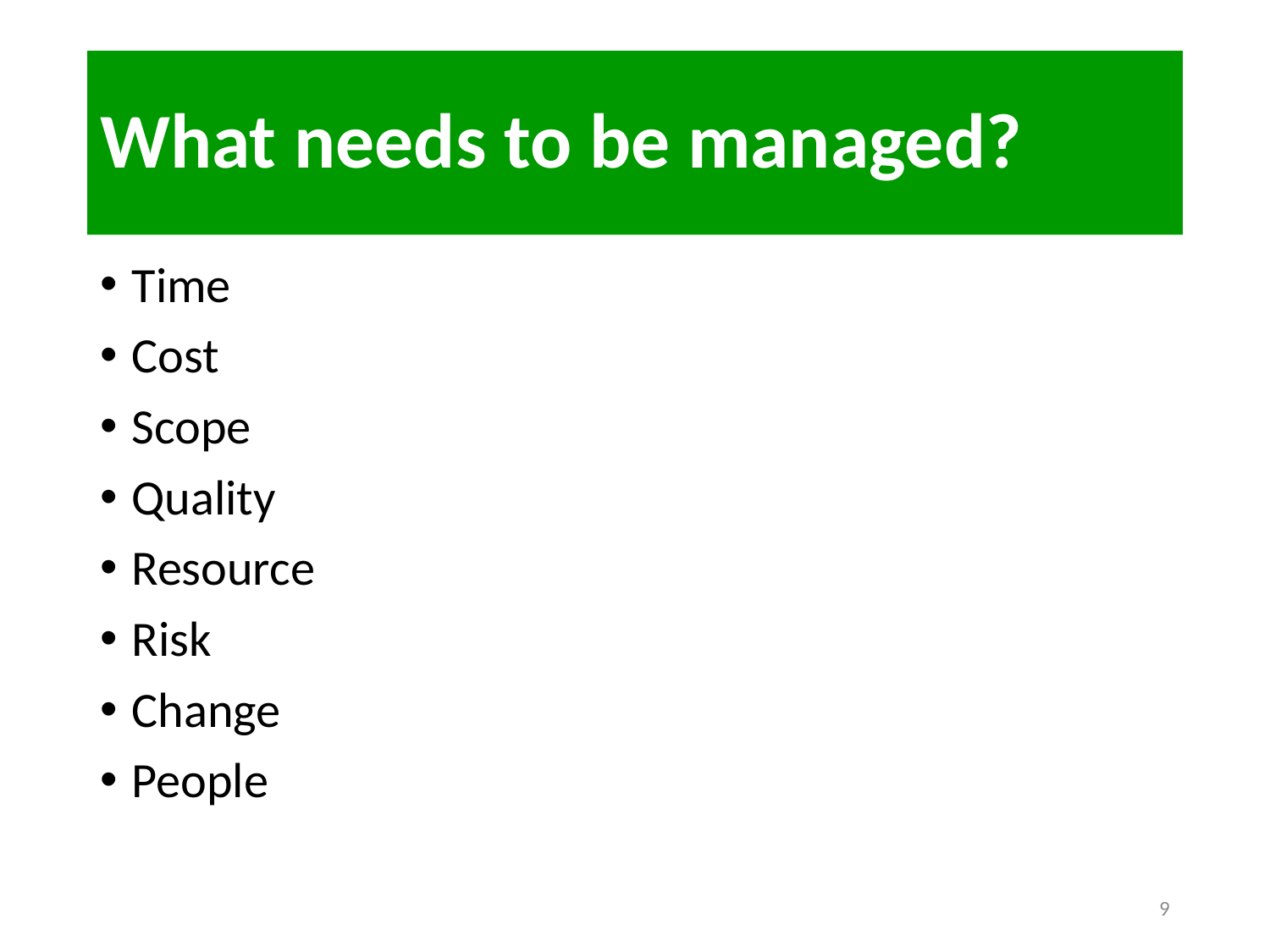

# What needs to be managed?
Time
Cost
Scope
Quality
Resource
Risk
Change
People

9